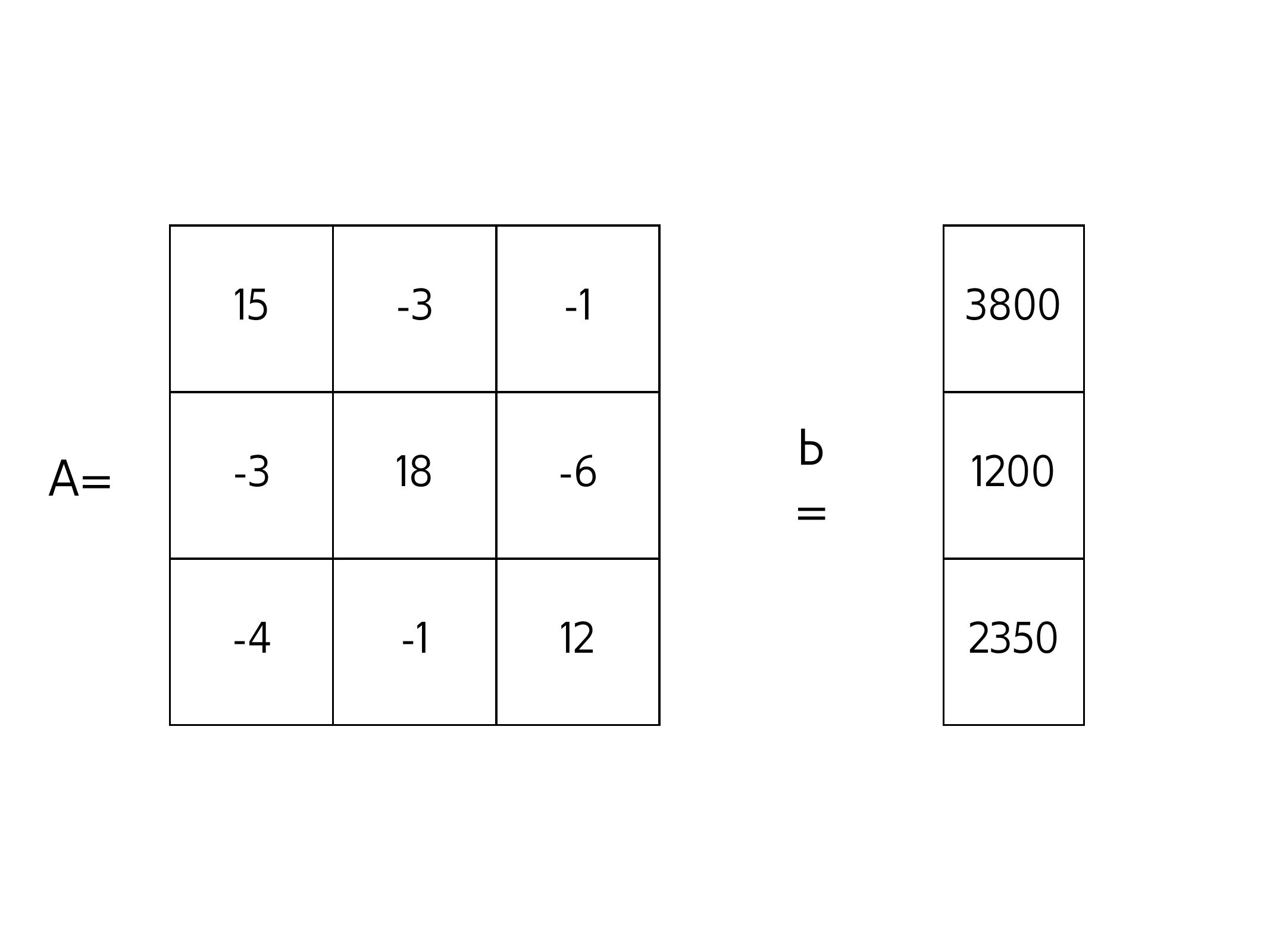

| 15 | -3 | -1 |
| --- | --- | --- |
| -3 | 18 | -6 |
| -4 | -1 | 12 |
| 3800 |
| --- |
| 1200 |
| 2350 |
A=
b=